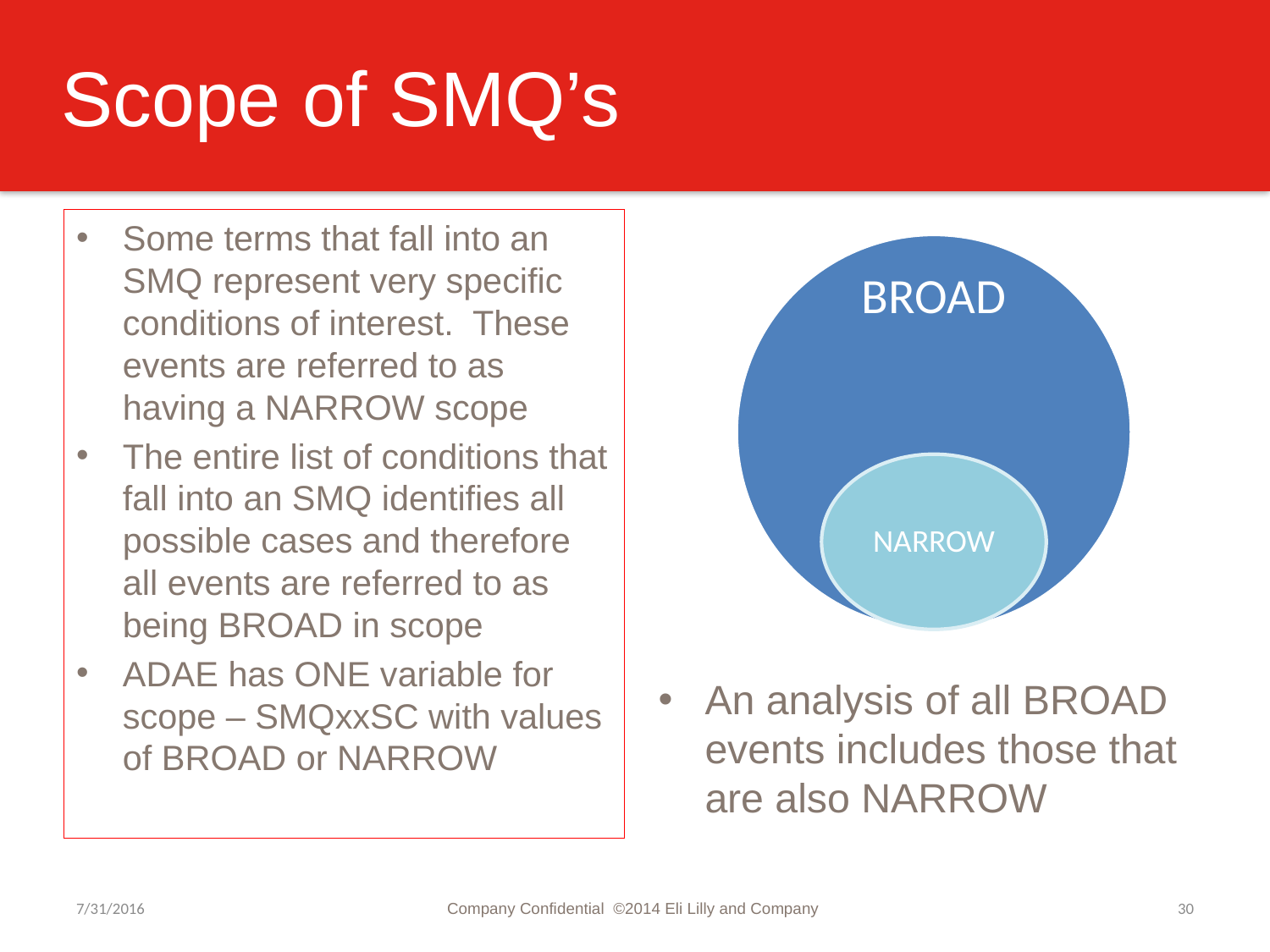

# Scope of SMQ’s
Some terms that fall into an SMQ represent very specific conditions of interest.  These events are referred to as having a NARROW scope
The entire list of conditions that fall into an SMQ identifies all possible cases and therefore all events are referred to as  being BROAD in scope
ADAE has ONE variable for scope – SMQxxSC with values of BROAD or NARROW

An analysis of all BROAD events includes those that are also NARROW
BROAD
NARROW
7/31/2016
Company Confidential  ©2014 Eli Lilly and Company
30